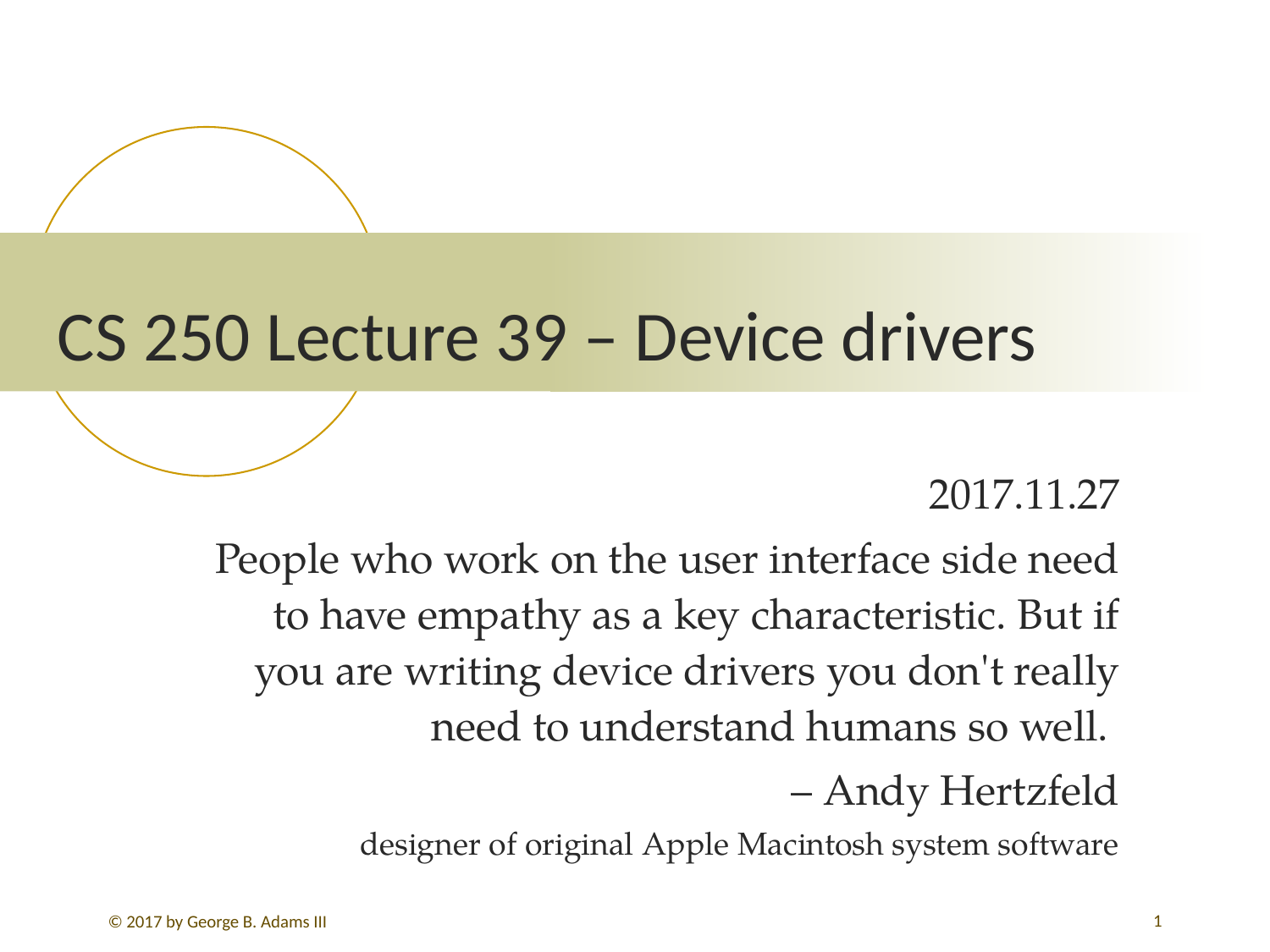

# CS 250 Lecture 39 – Device drivers
2017.11.27
People who work on the user interface side need to have empathy as a key characteristic. But if you are writing device drivers you don't really need to understand humans so well.
– Andy Hertzfeld
designer of original Apple Macintosh system software
1
© 2017 by George B. Adams III